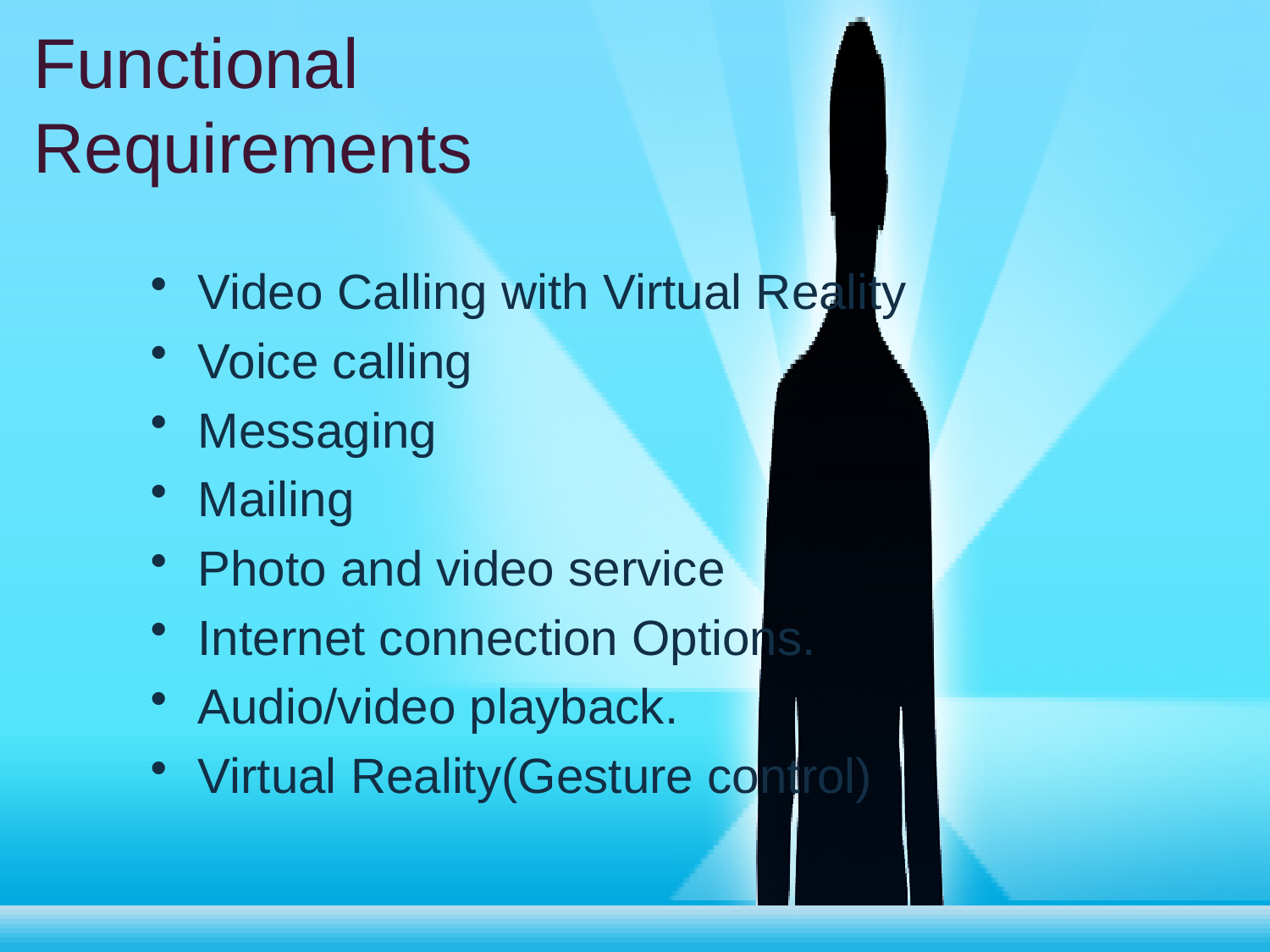

# Functional Requirements
Video Calling with Virtual Reality
Voice calling
Messaging
Mailing
Photo and video service
Internet connection Options.
Audio/video playback.
Virtual Reality(Gesture control)